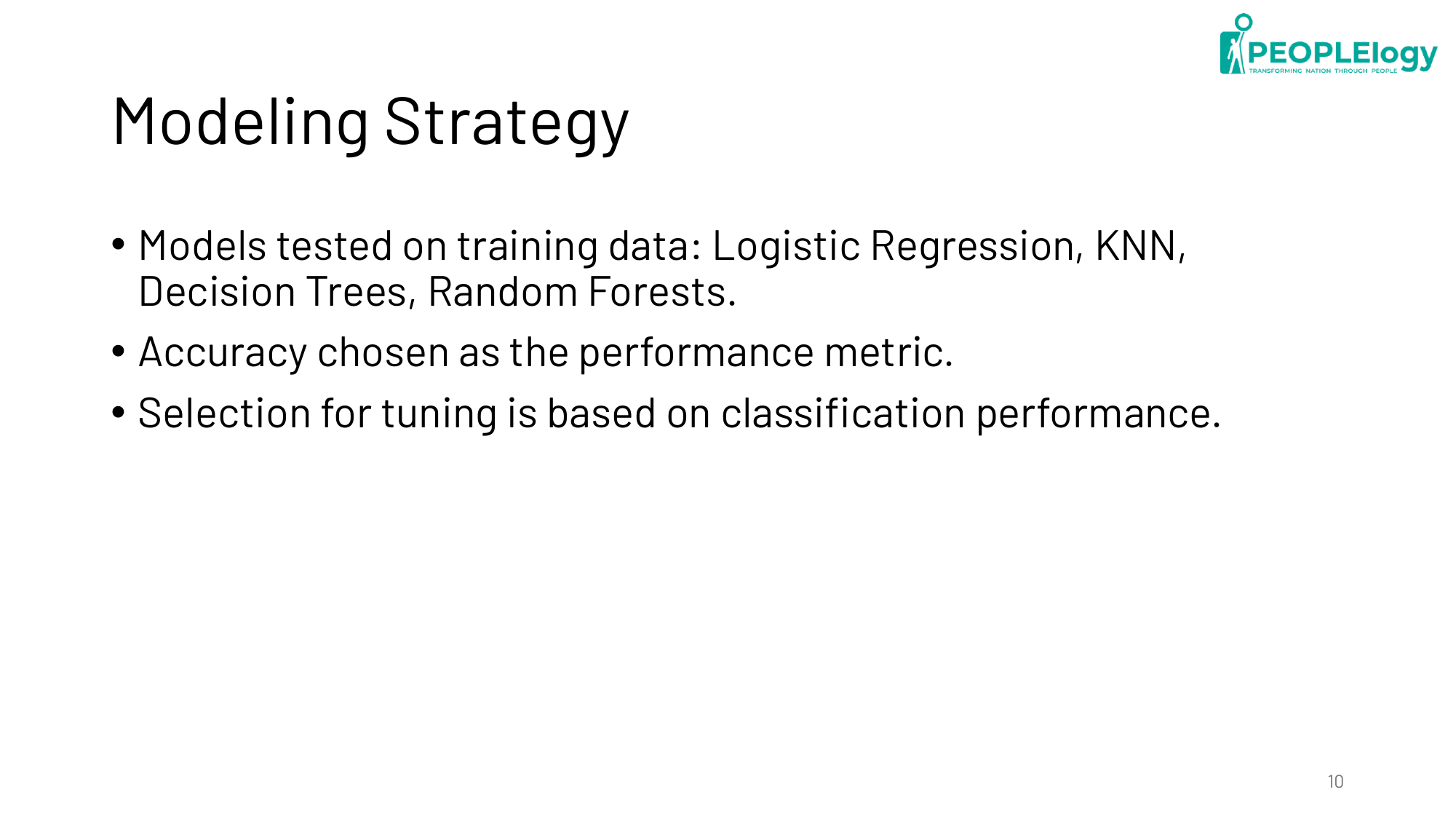

# Modeling Strategy
Models tested on training data: Logistic Regression, KNN, Decision Trees, Random Forests.
Accuracy chosen as the performance metric.
Selection for tuning is based on classification performance.
10